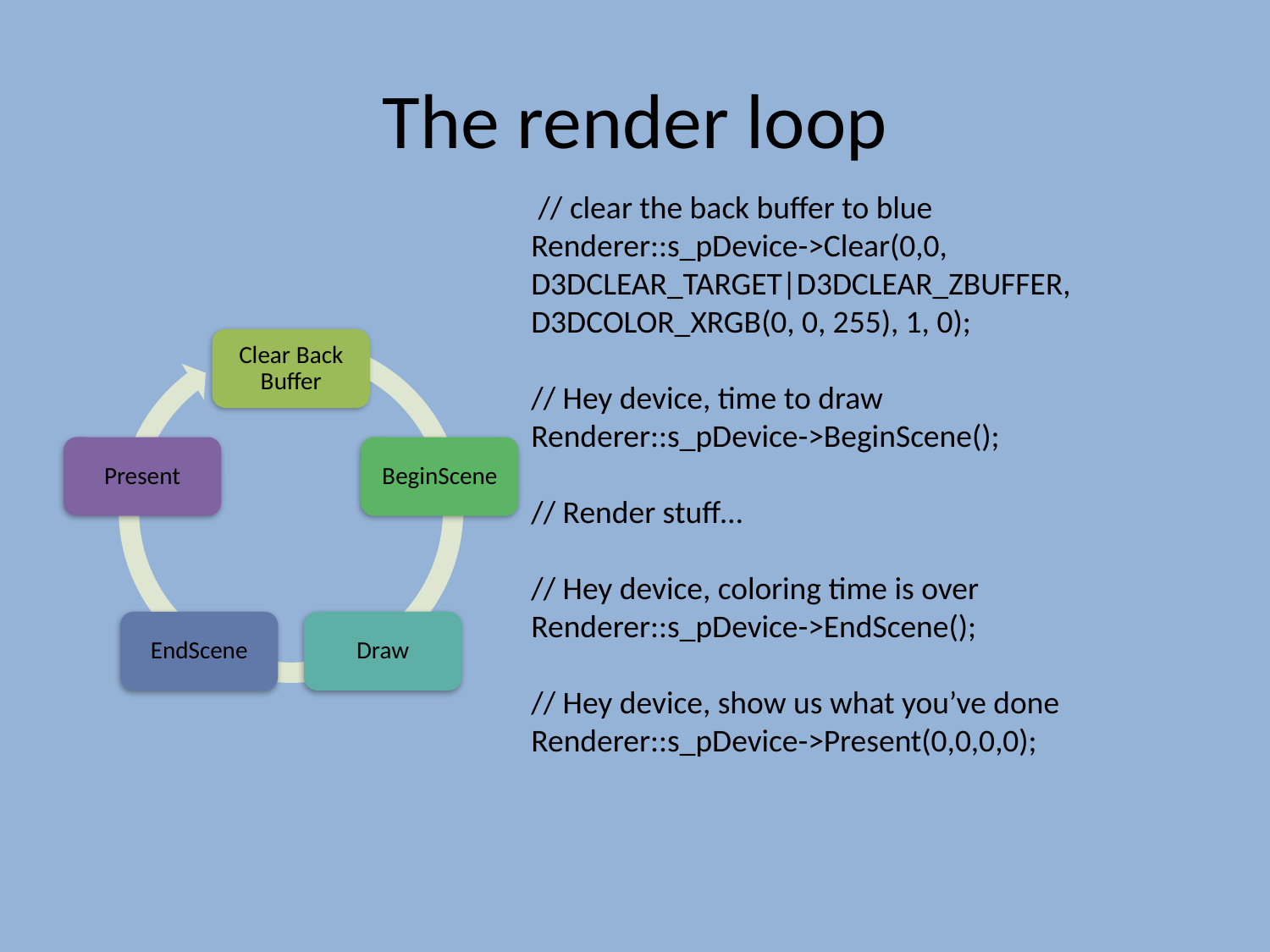

# The render loop
Clear Back Buffer
BeginScene
Draw
EndScene
Present
 // clear the back buffer to blue
Renderer::s_pDevice->Clear(0,0, 	D3DCLEAR_TARGET|D3DCLEAR_ZBUFFER, 	D3DCOLOR_XRGB(0, 0, 255), 1, 0);

// Hey device, time to draw
Renderer::s_pDevice->BeginScene();

// Render stuff…

// Hey device, coloring time is over
Renderer::s_pDevice->EndScene();

// Hey device, show us what you’ve done
Renderer::s_pDevice->Present(0,0,0,0);